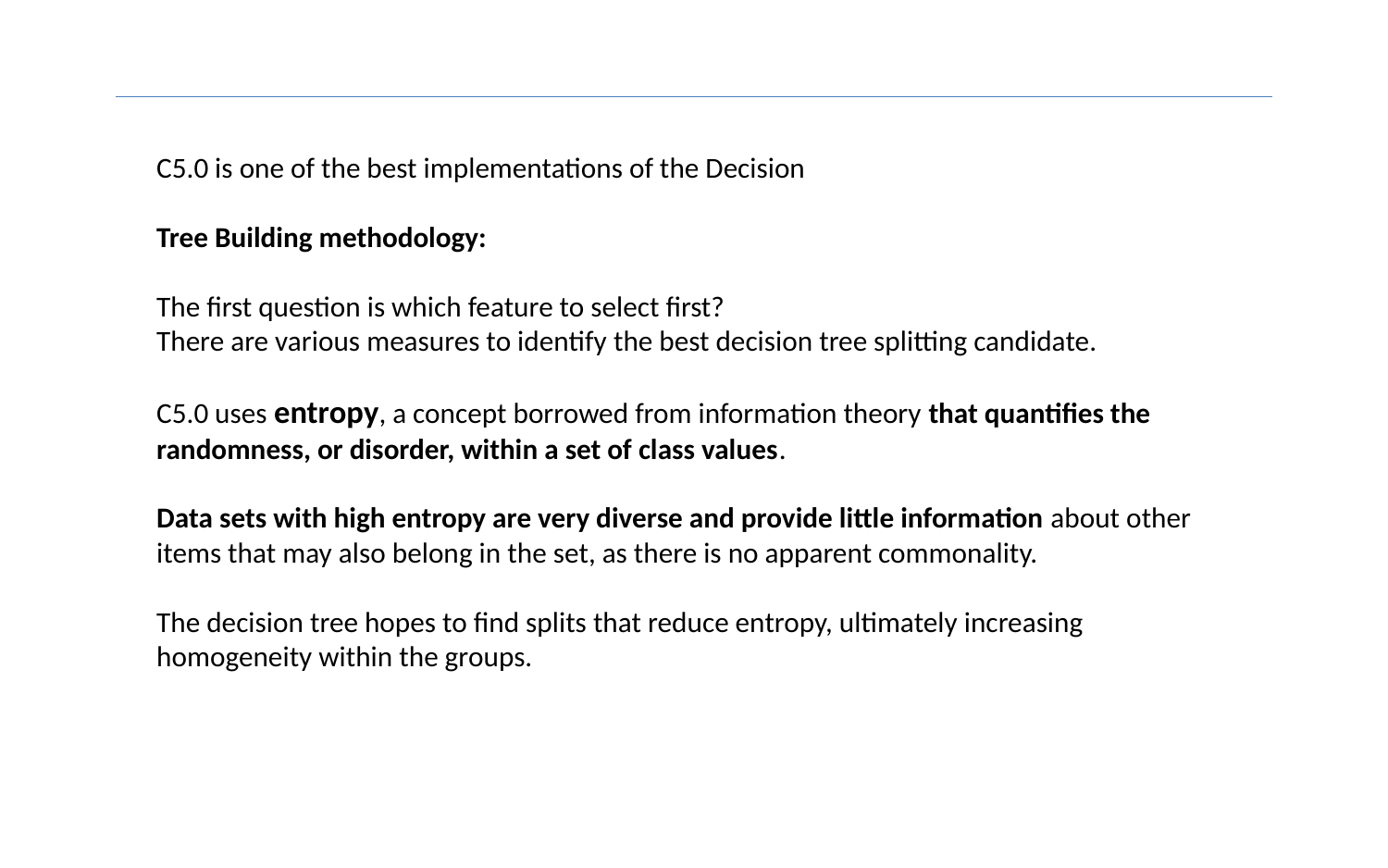

C5.0 is one of the best implementations of the Decision

Tree Building methodology:

The first question is which feature to select first?
There are various measures to identify the best decision tree splitting candidate.

C5.0 uses entropy, a concept borrowed from information theory that quantifies the randomness, or disorder, within a set of class values.

Data sets with high entropy are very diverse and provide little information about other items that may also belong in the set, as there is no apparent commonality.

The decision tree hopes to find splits that reduce entropy, ultimately increasing homogeneity within the groups.